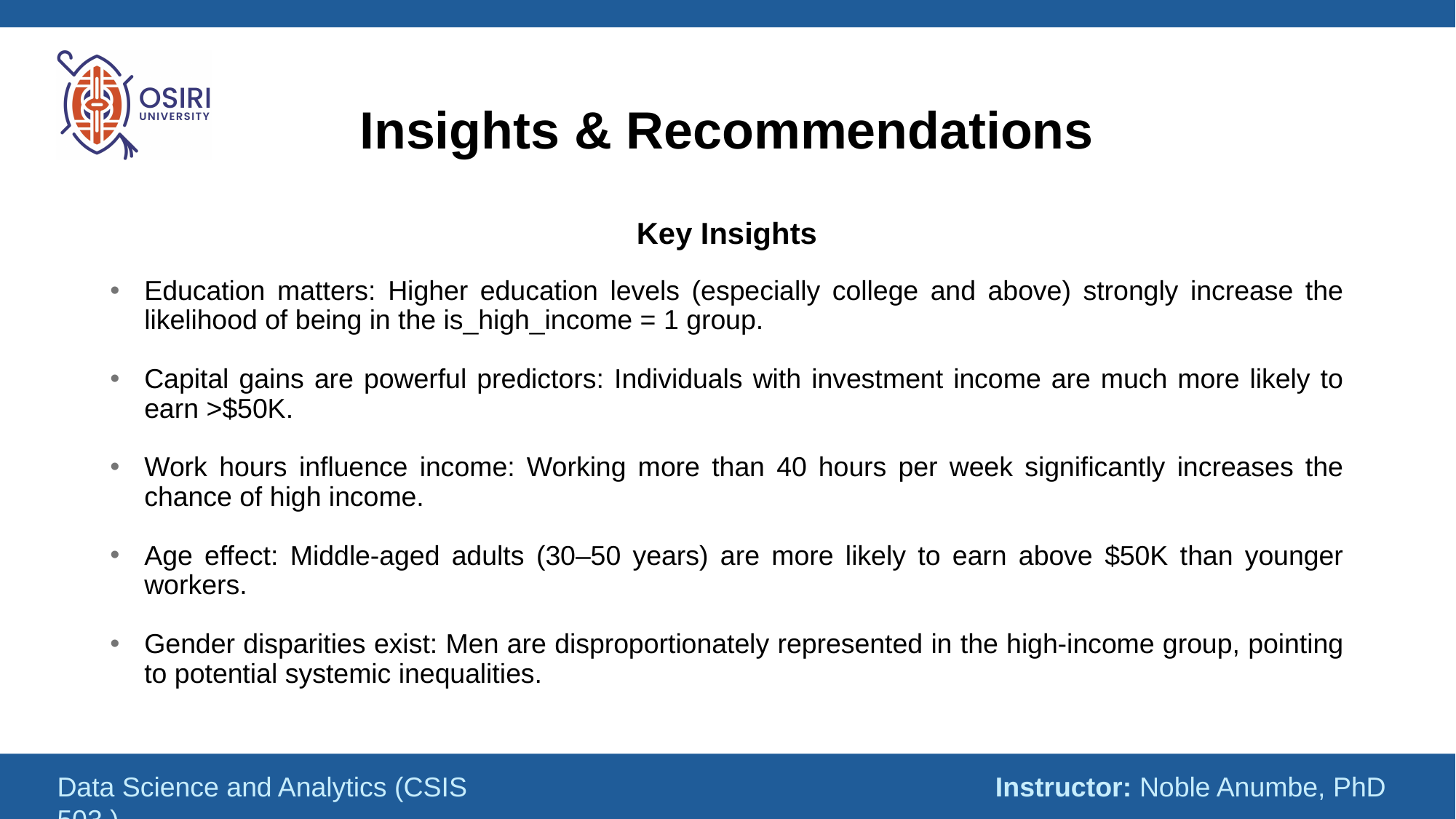

# Insights & Recommendations

Key Insights

Education matters: Higher education levels (especially college and above) strongly increase the likelihood of being in the is_high_income = 1 group.

Capital gains are powerful predictors: Individuals with investment income are much more likely to earn >$50K.

Work hours influence income: Working more than 40 hours per week significantly increases the chance of high income.

Age effect: Middle-aged adults (30–50 years) are more likely to earn above $50K than younger workers.

Gender disparities exist: Men are disproportionately represented in the high-income group, pointing to potential systemic inequalities.